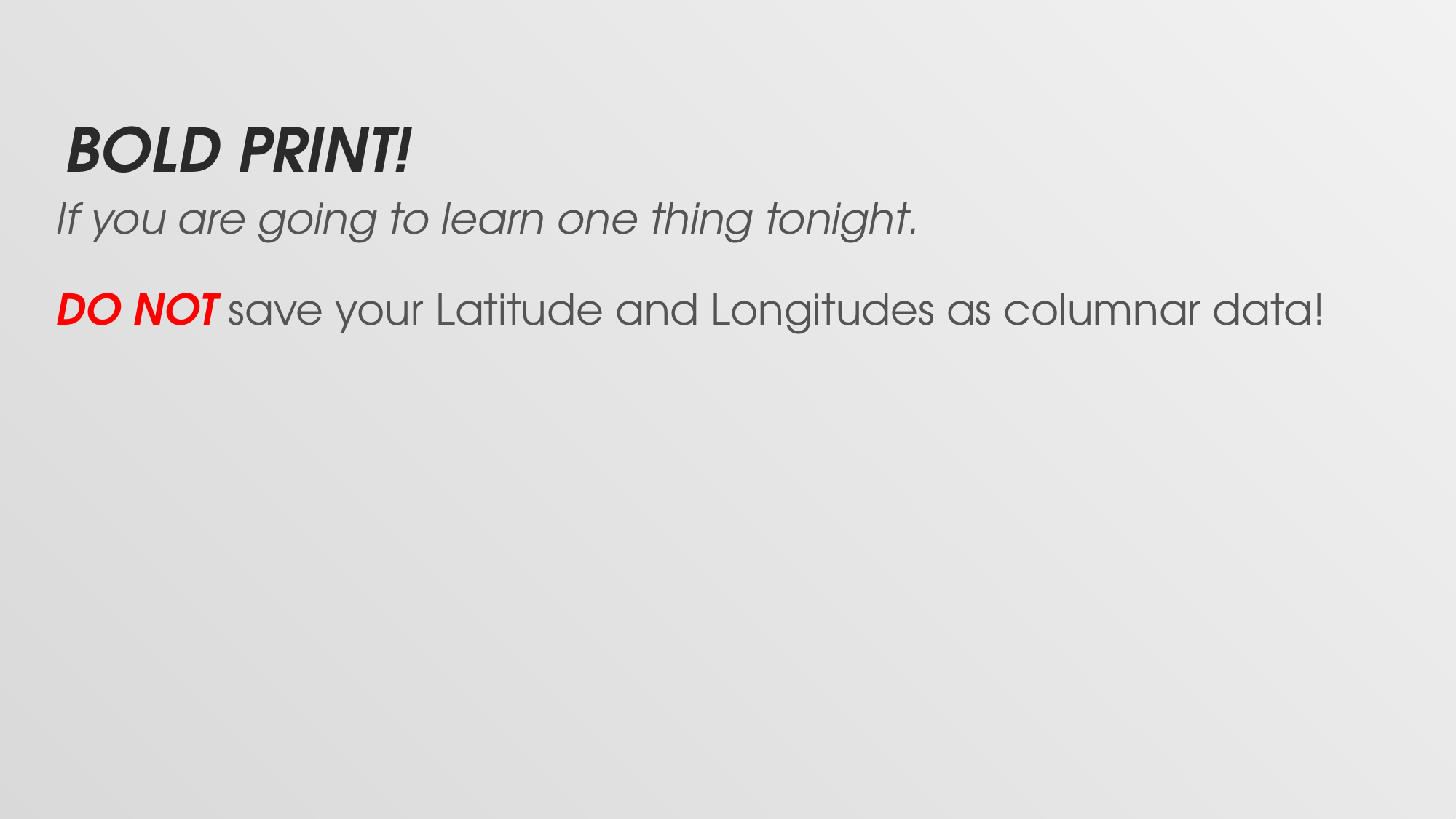

# BOLD print!
If you are going to learn one thing tonight.

DO NOT save your Latitude and Longitudes as columnar data!